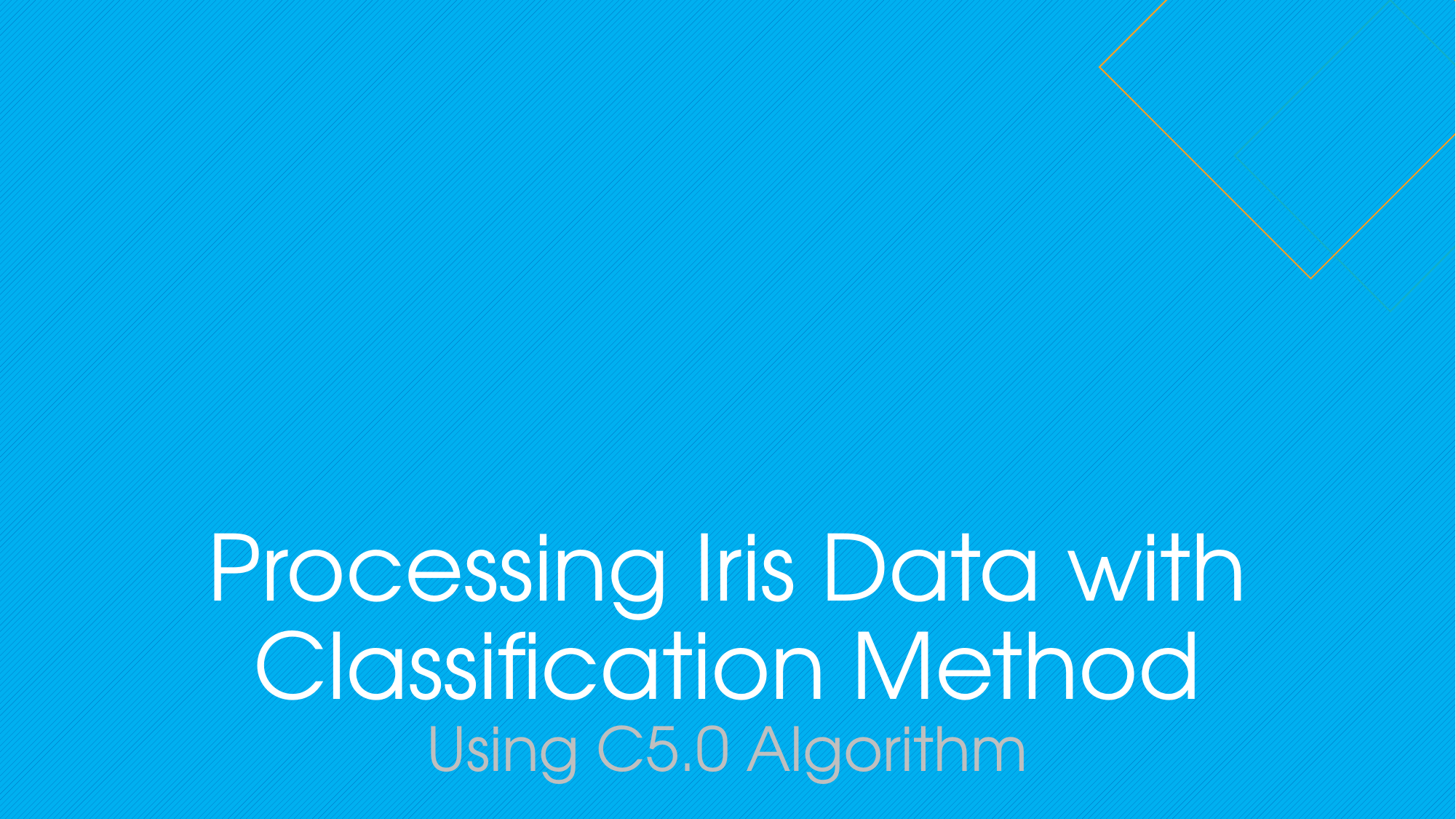

# Processing Iris Data with Classification Method Using C5.0 Algorithm